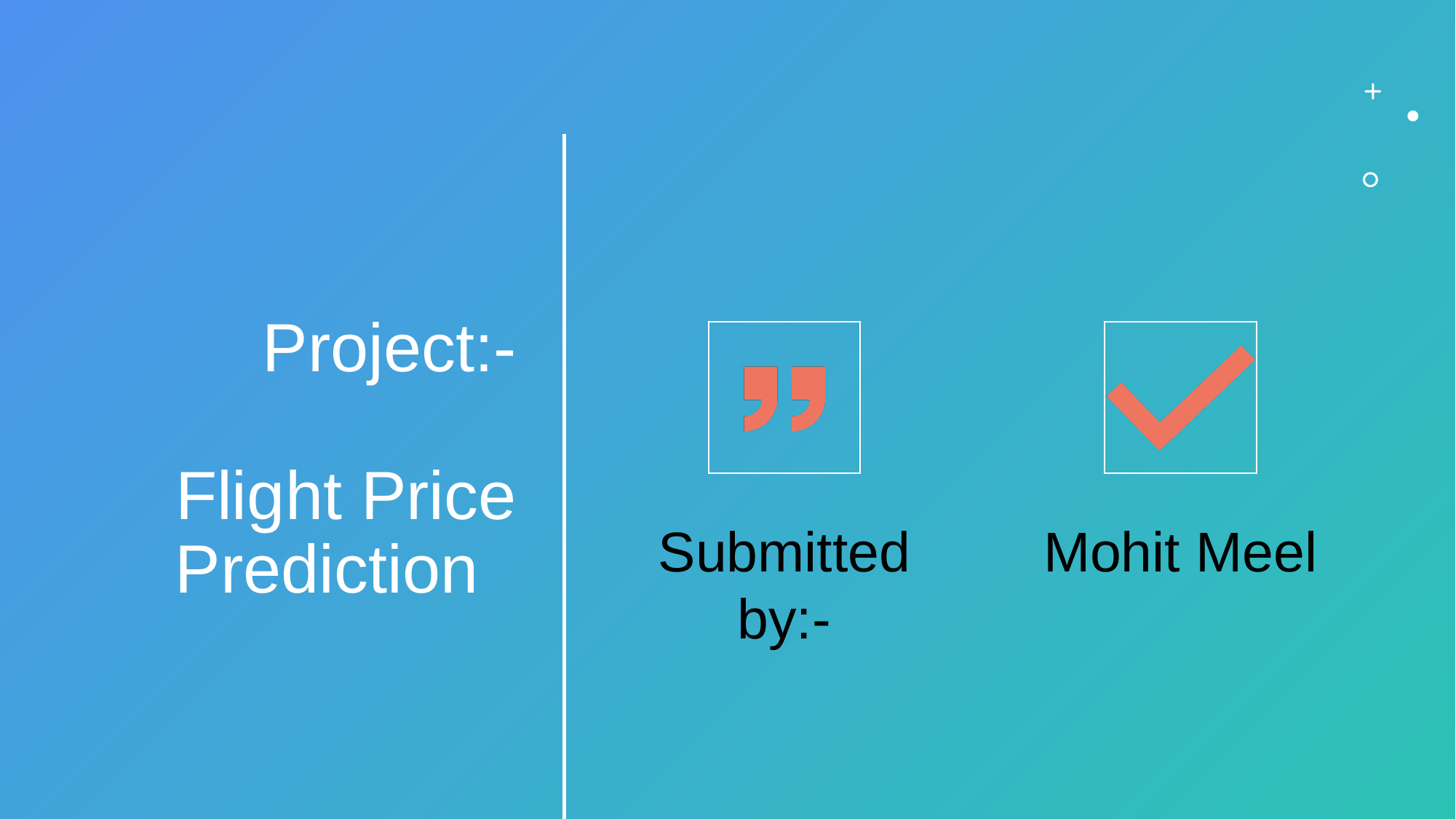

# Project:- Flight Price Prediction
Submitted by:-
Mohit Meel